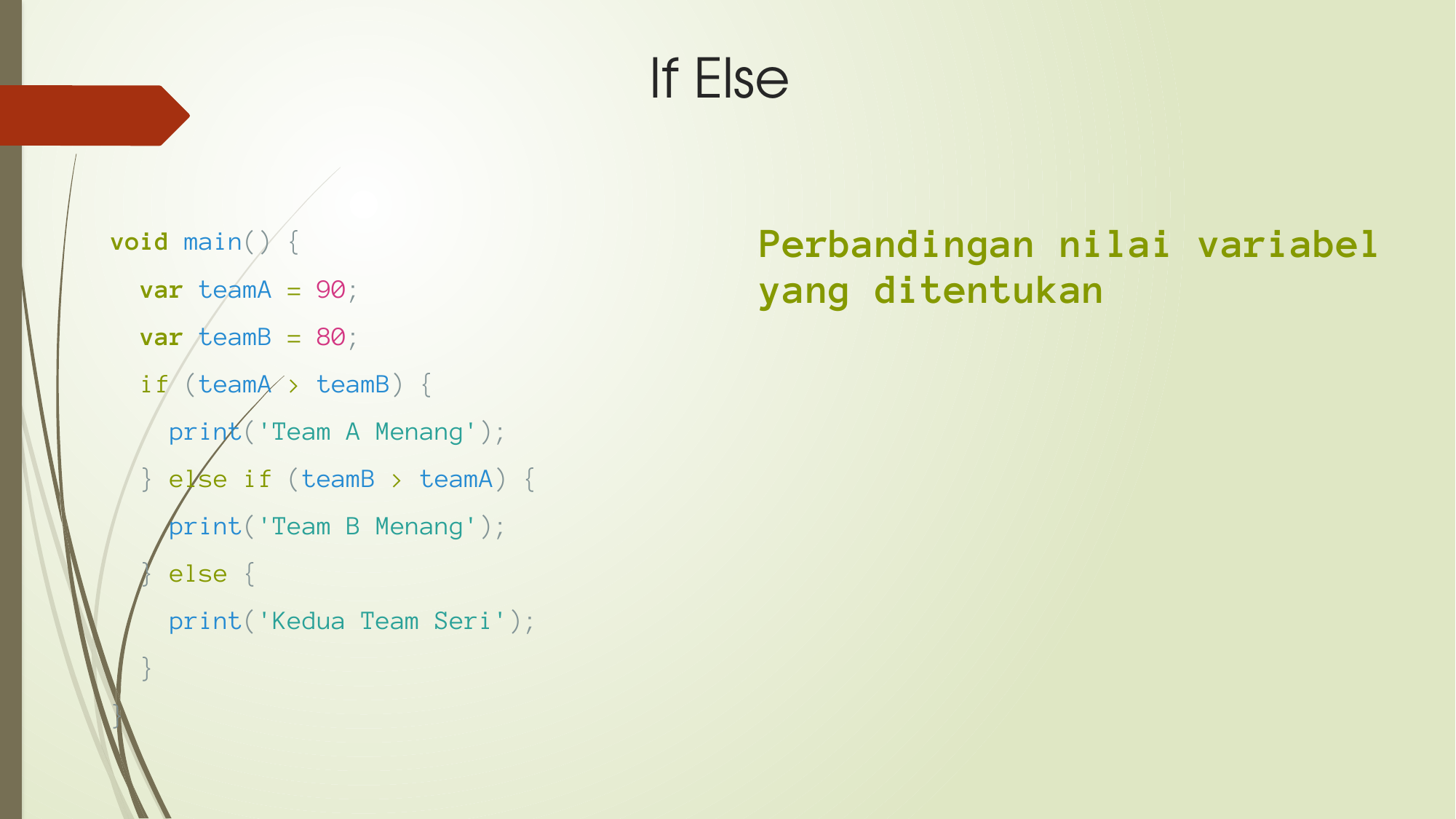

# If Else
Perbandingan nilai variabel yang ditentukan
void main() {
  var teamA = 90;
  var teamB = 80;
  if (teamA > teamB) {
    print('Team A Menang');
  } else if (teamB > teamA) {
    print('Team B Menang');
  } else {
    print('Kedua Team Seri');
  }
}